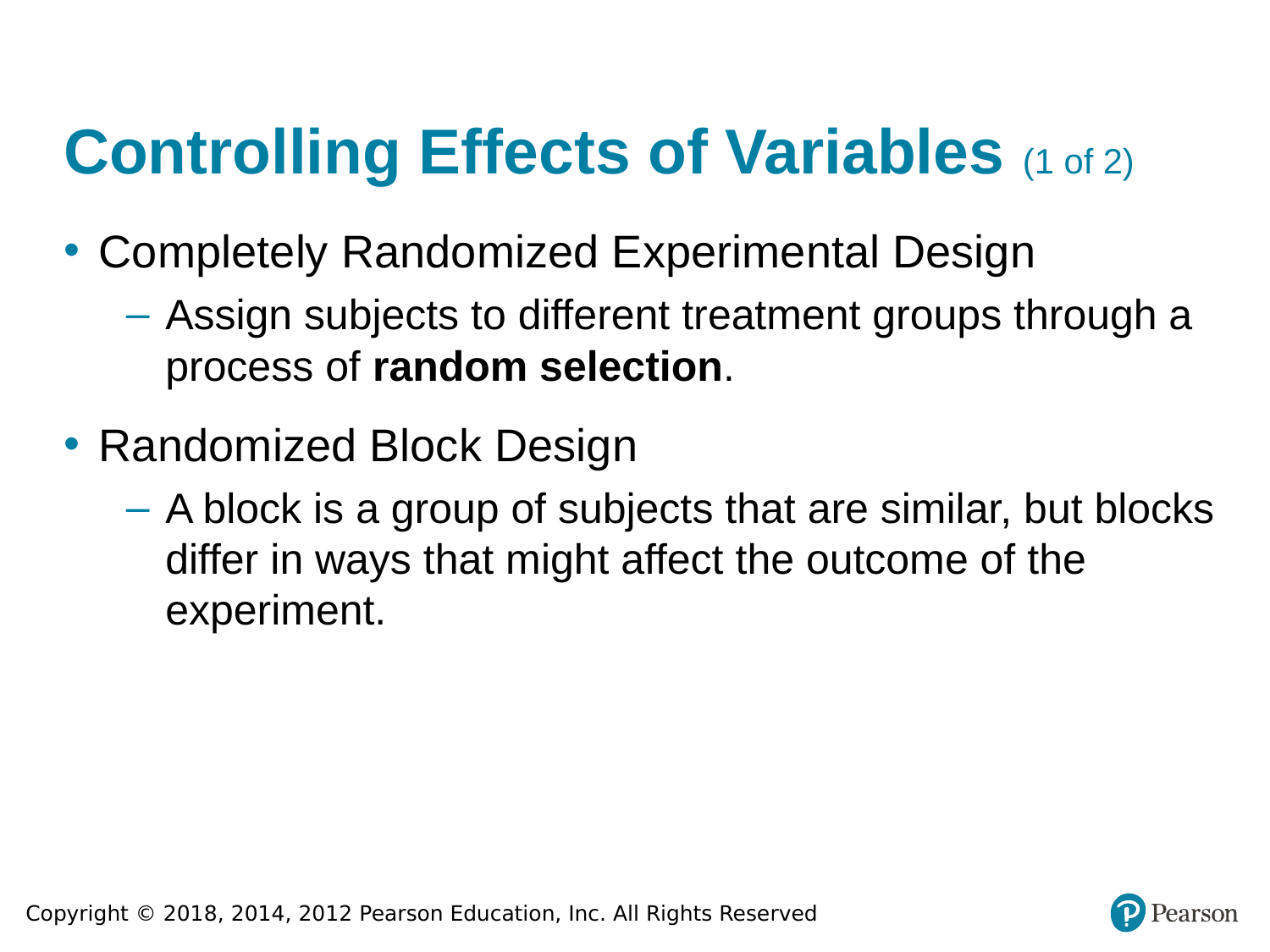

# Controlling Effects of Variables (1 of 2)
Completely Randomized Experimental Design
Assign subjects to different treatment groups through a process of random selection.
Randomized Block Design
A block is a group of subjects that are similar, but blocks differ in ways that might affect the outcome of the experiment.